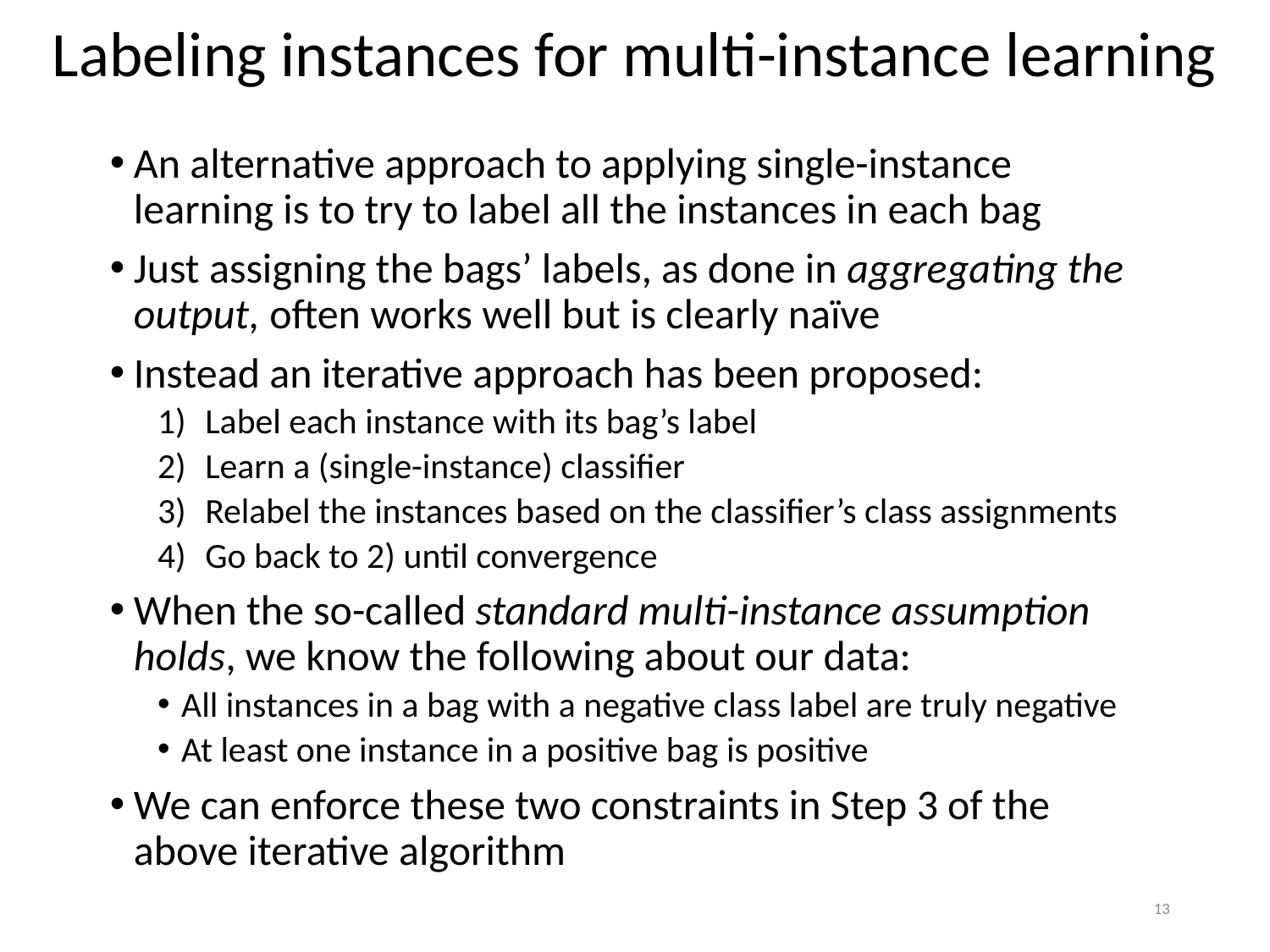

Labeling instances for multi-instance learning
An alternative approach to applying single-instance learning is to try to label all the instances in each bag
Just assigning the bags’ labels, as done in aggregating the output, often works well but is clearly naïve
Instead an iterative approach has been proposed:
Label each instance with its bag’s label
Learn a (single-instance) classifier
Relabel the instances based on the classifier’s class assignments
Go back to 2) until convergence
When the so-called standard multi-instance assumption holds, we know the following about our data:
All instances in a bag with a negative class label are truly negative
At least one instance in a positive bag is positive
We can enforce these two constraints in Step 3 of the above iterative algorithm
13